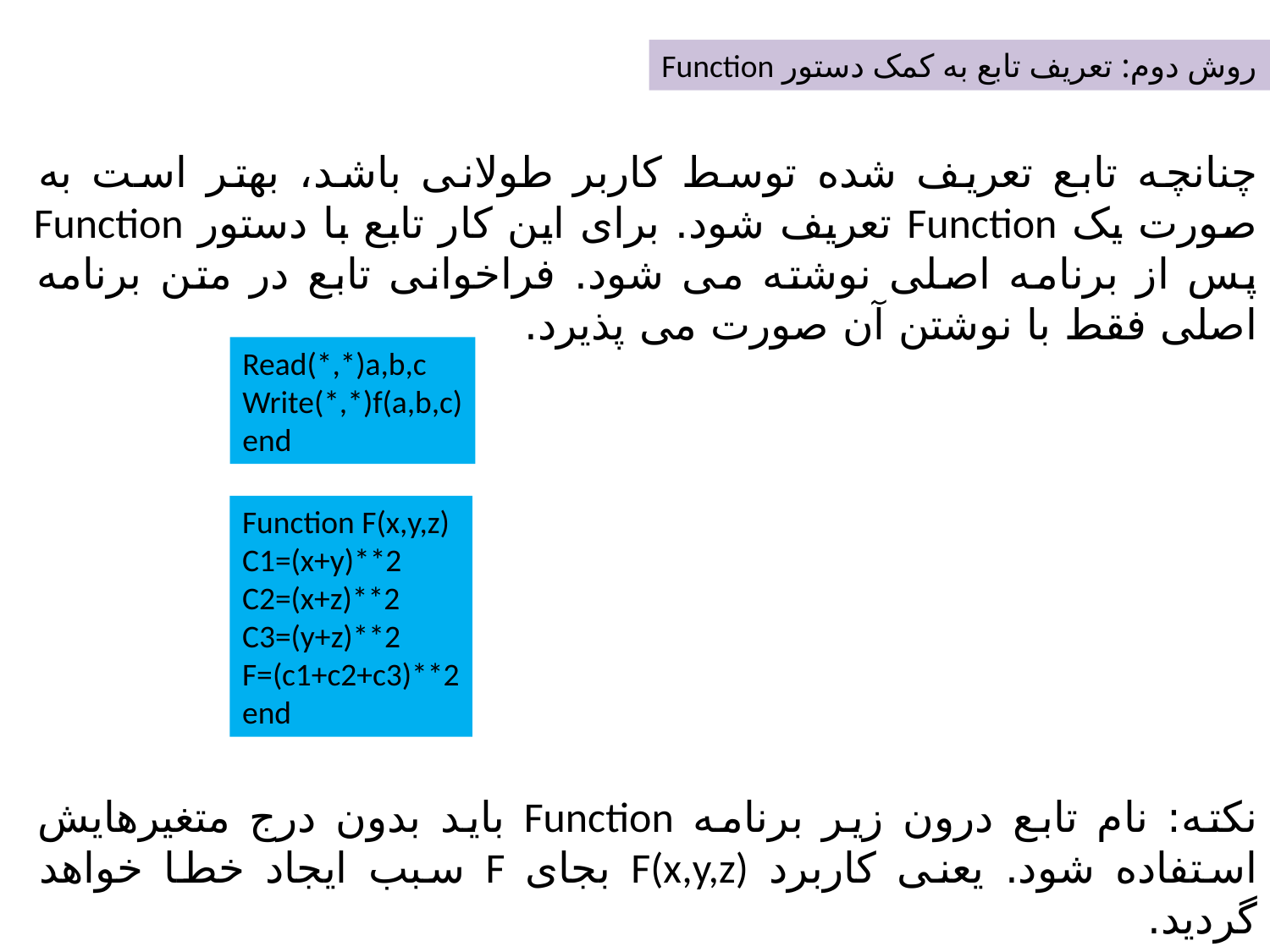

روش دوم: تعریف تابع به کمک دستور Function
چنانچه تابع تعریف شده توسط کاربر طولانی باشد، بهتر است به صورت یک Function تعریف شود. برای این کار تابع با دستور Function پس از برنامه اصلی نوشته می شود. فراخوانی تابع در متن برنامه اصلی فقط با نوشتن آن صورت می پذیرد.
Read(*,*)a,b,c
Write(*,*)f(a,b,c)
end
Function F(x,y,z)
C1=(x+y)**2
C2=(x+z)**2
C3=(y+z)**2
F=(c1+c2+c3)**2
end
نکته: نام تابع درون زیر برنامه Function باید بدون درج متغیرهایش استفاده شود. یعنی کاربرد F(x,y,z) بجای F سبب ایجاد خطا خواهد گردید.